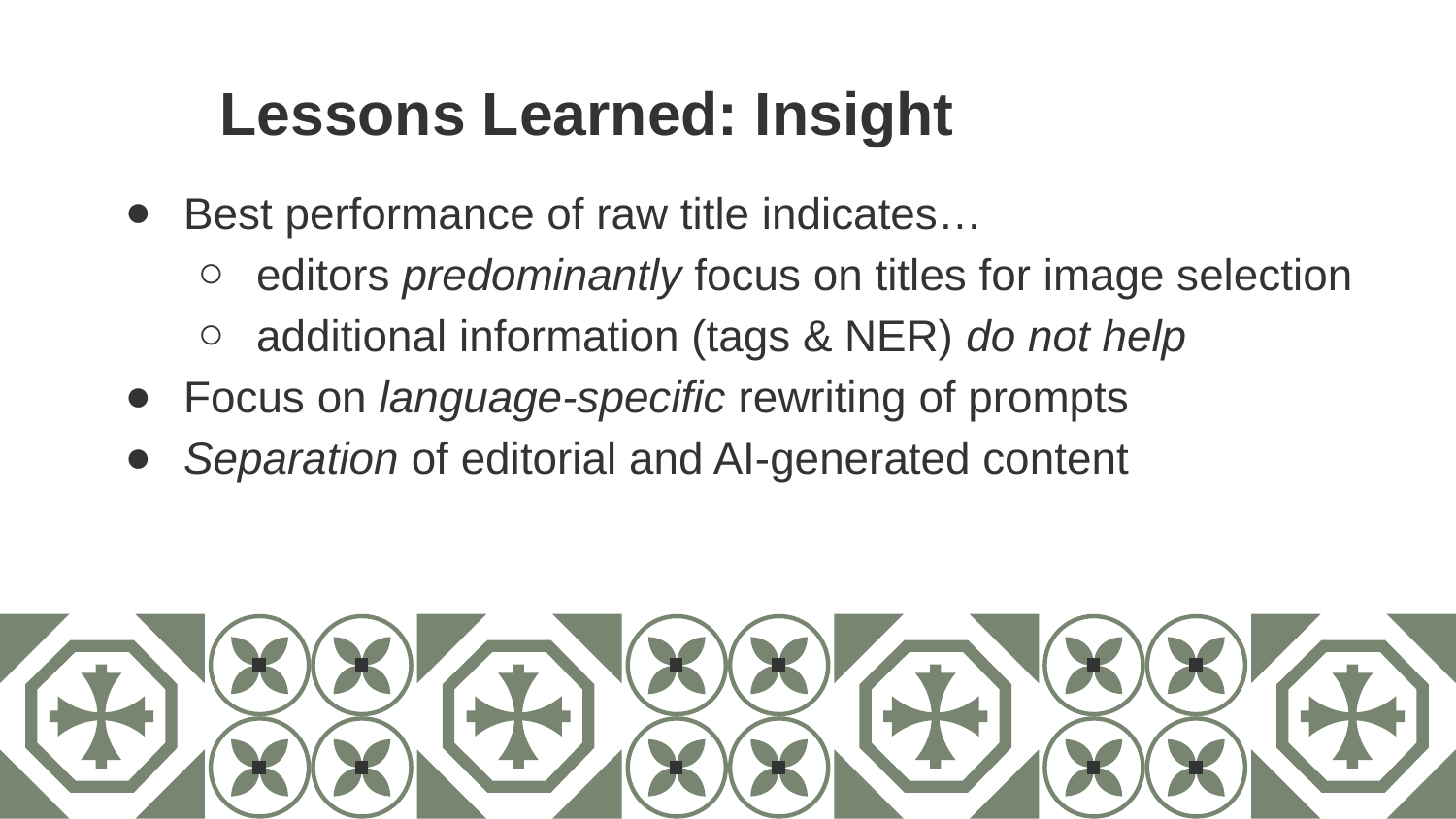

# Lessons Learned: Insight
Best performance of raw title indicates…
editors predominantly focus on titles for image selection
additional information (tags & NER) do not help
Focus on language-specific rewriting of prompts
Separation of editorial and AI-generated content